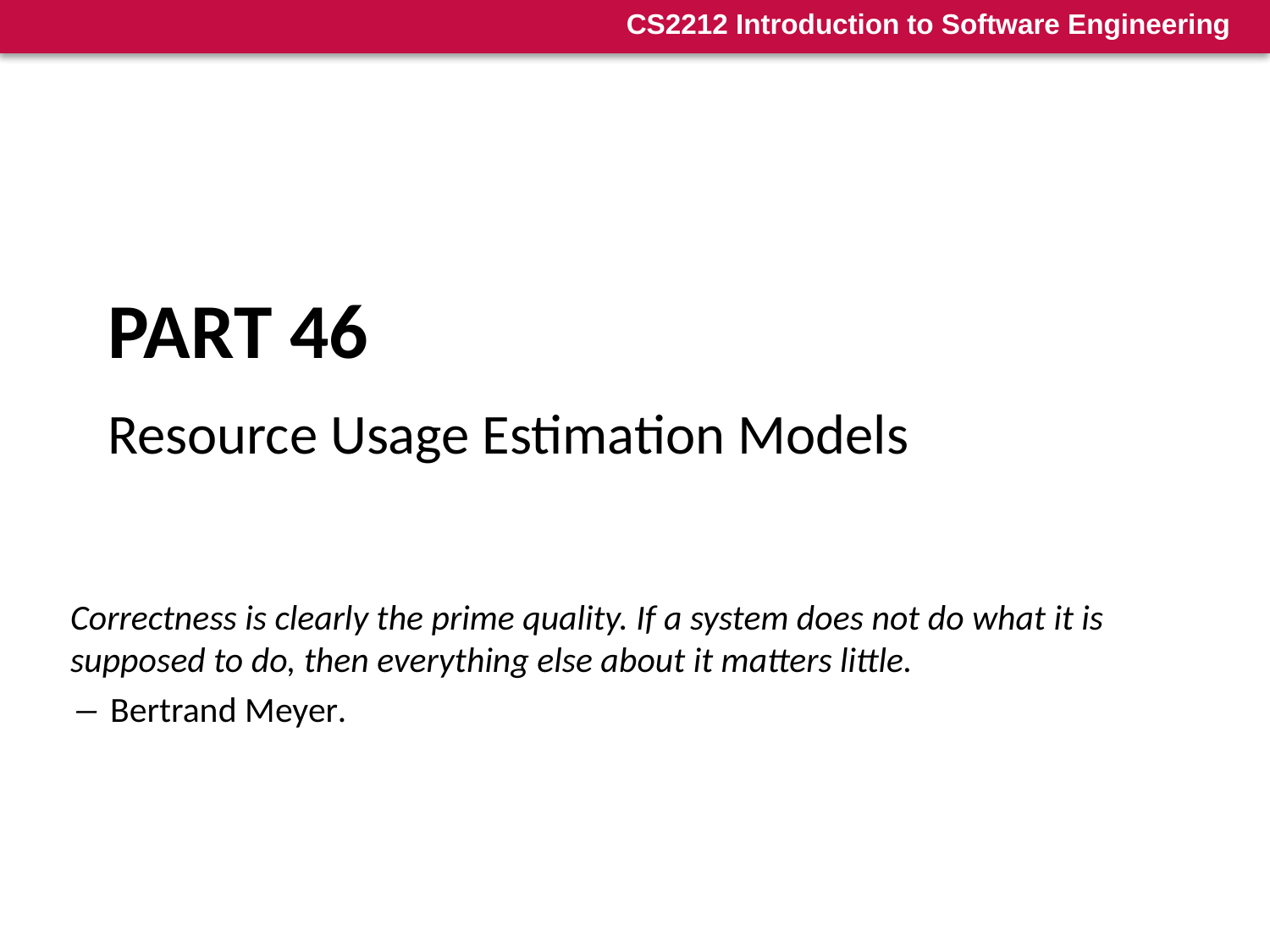

# Part 46
Resource Usage Estimation Models

Correctness is clearly the prime quality. If a system does not do what it is supposed to do, then everything else about it matters little.
― Bertrand Meyer.